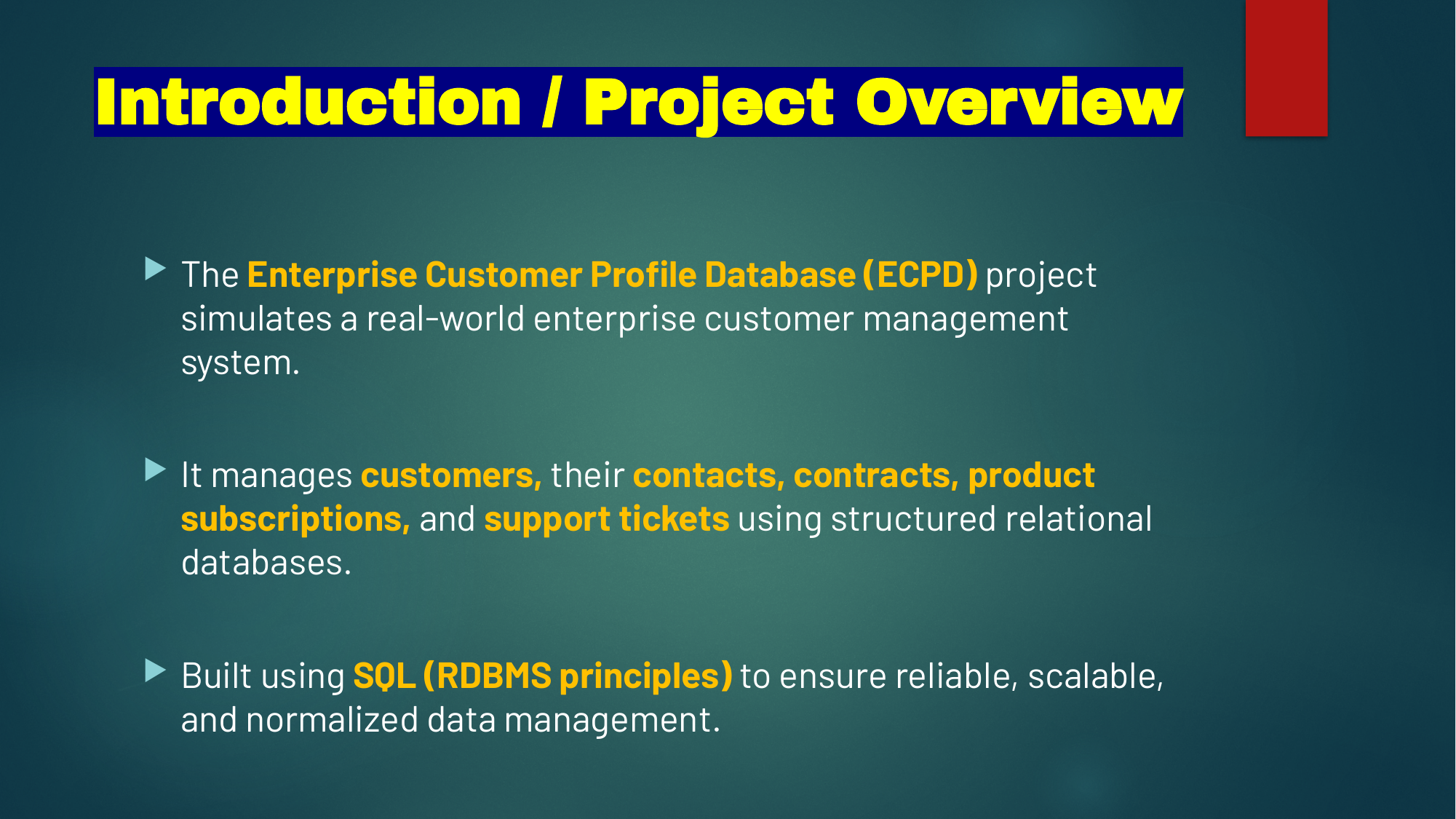

# Introduction / Project Overview
The Enterprise Customer Profile Database (ECPD) project simulates a real-world enterprise customer management system.

It manages customers, their contacts, contracts, product subscriptions, and support tickets using structured relational databases.

Built using SQL (RDBMS principles) to ensure reliable, scalable, and normalized data management.